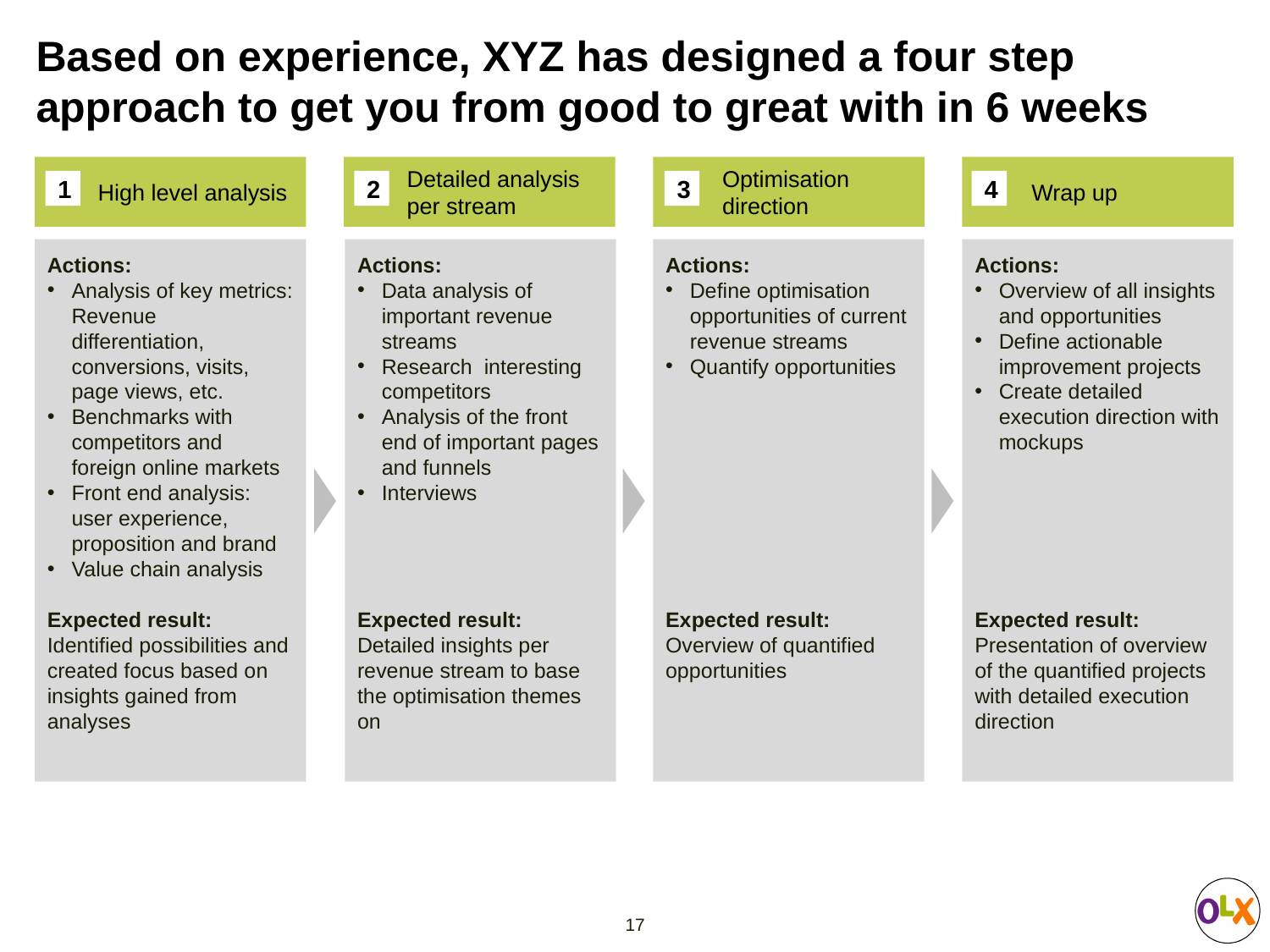

# Based on experience, XYZ has designed a four step approach to get you from good to great with in 6 weeks
High level analysis
Detailed analysis per stream
 Optimisation
 direction
 Wrap up
1
2
3
4
Actions:
Analysis of key metrics: Revenue differentiation, conversions, visits, page views, etc.
Benchmarks with competitors and foreign online markets
Front end analysis: user experience, proposition and brand
Value chain analysis

Expected result:
Identified possibilities and created focus based on insights gained from analyses
Actions:
Data analysis of important revenue streams
Research  interesting competitors
Analysis of the front end of important pages and funnels
Interviews

Expected result:
Detailed insights per revenue stream to base the optimisation themes on

Actions:
Define optimisation opportunities of current revenue streams
Quantify opportunities

Expected result:
Overview of quantified opportunities

Actions:
Overview of all insights and opportunities
Define actionable improvement projects
Create detailed execution direction with mockups

Expected result:
Presentation of overview of the quantified projects with detailed execution direction